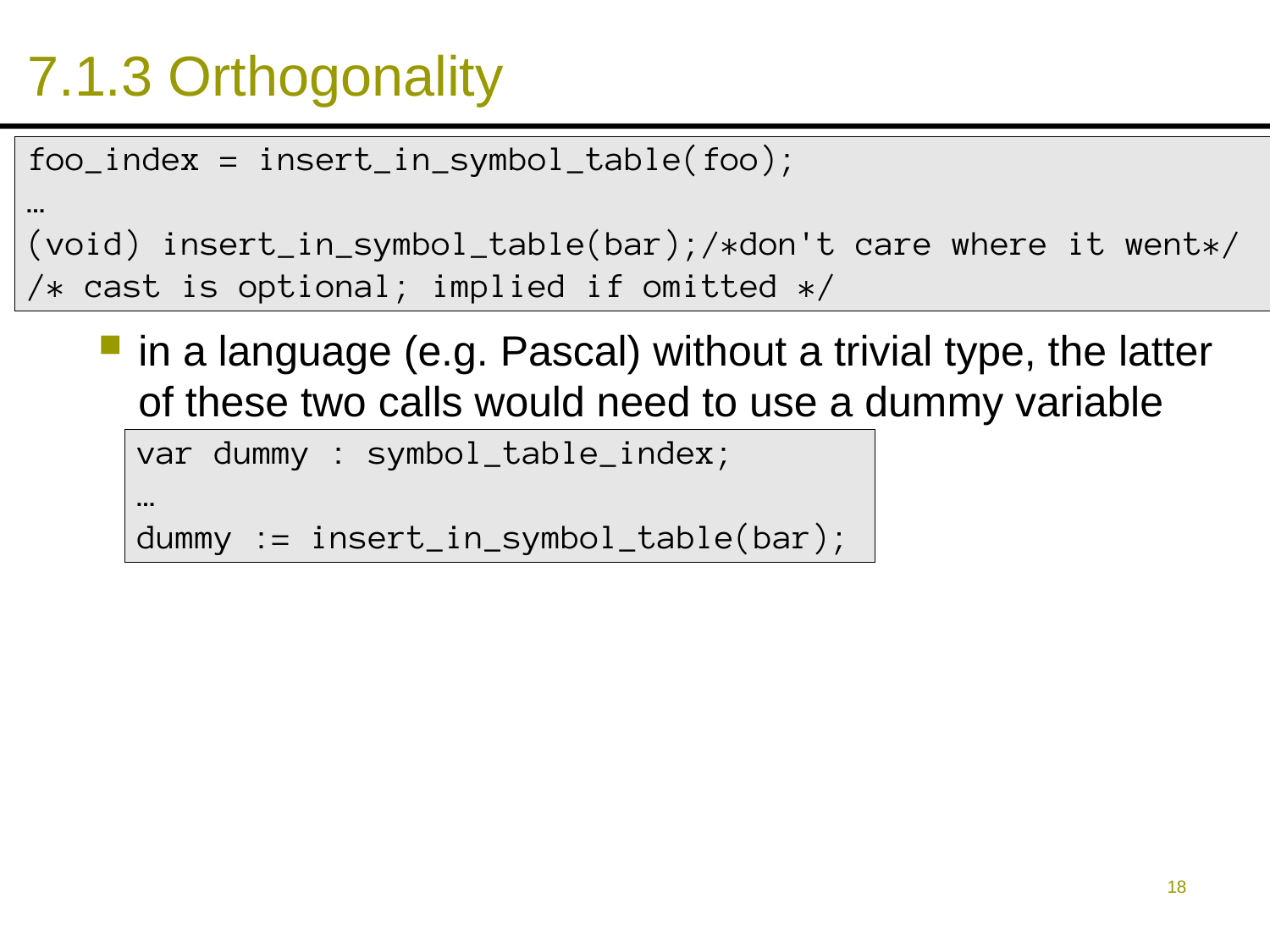

# 7.1.3 Orthogonality
foo_index = insert_in_symbol_table(foo);
…
(void) insert_in_symbol_table(bar);/*don't care where it went*/
/* cast is optional; implied if omitted */
in a language (e.g. Pascal) without a trivial type, the latter of these two calls would need to use a dummy variable

var dummy : symbol_table_index;
…
dummy := insert_in_symbol_table(bar);
18